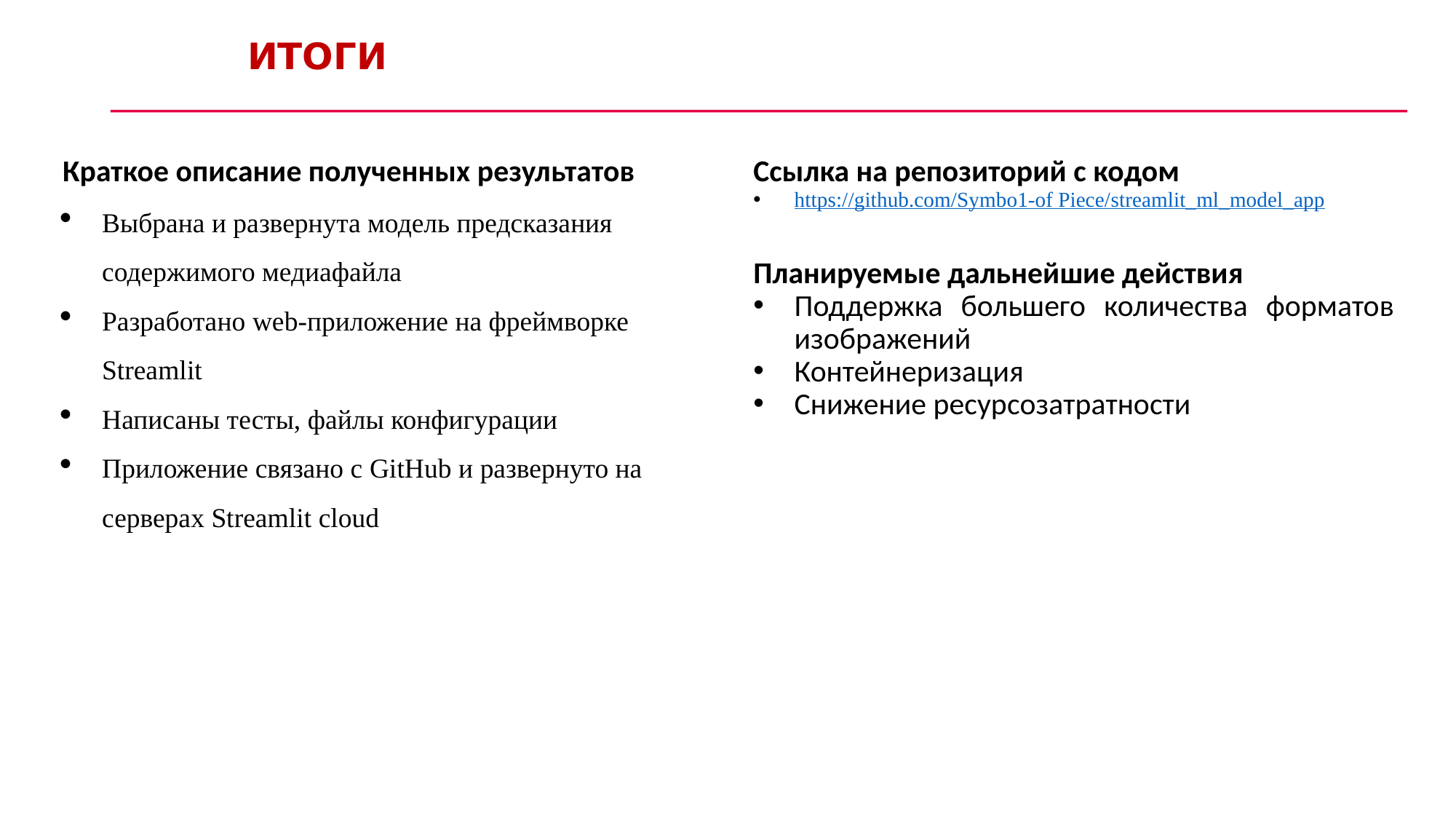

ИТОГИ

Краткое описание полученных результатов
Выбрана и развернута модель предсказания содержимого медиафайла
Разработано web-приложение на фреймворке Streamlit
Написаны тесты, файлы конфигурации
Приложение связано с GitHub и развернуто на серверах Streamlit cloud
Ссылка на репозиторий с кодом
https://github.com/Symbo1-of Piece/streamlit_ml_model_app

Планируемые дальнейшие действия
Поддержка большего количества форматов изображений
Контейнеризация
Снижение ресурсозатратности